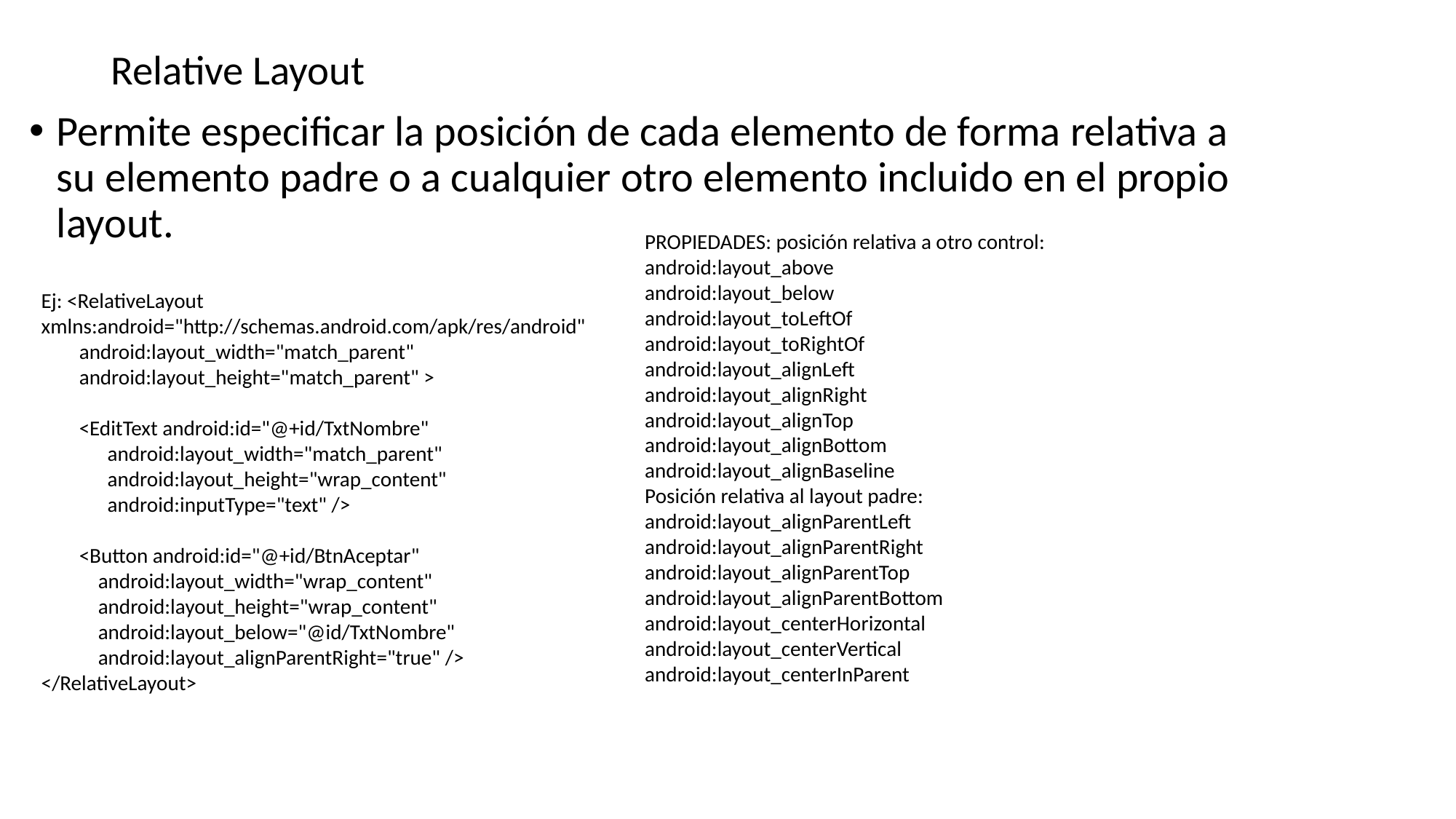

# Relative Layout
Permite especificar la posición de cada elemento de forma relativa a su elemento padre o a cualquier otro elemento incluido en el propio layout.
PROPIEDADES: posición relativa a otro control:
android:layout_above
android:layout_below
android:layout_toLeftOf
android:layout_toRightOf
android:layout_alignLeft
android:layout_alignRight
android:layout_alignTop
android:layout_alignBottom
android:layout_alignBaseline
Posición relativa al layout padre:
android:layout_alignParentLeft
android:layout_alignParentRight
android:layout_alignParentTop
android:layout_alignParentBottom
android:layout_centerHorizontal
android:layout_centerVertical
android:layout_centerInParent

Ej: <RelativeLayout
xmlns:android="http://schemas.android.com/apk/res/android"
        android:layout_width="match_parent"
        android:layout_height="match_parent" >

        <EditText android:id="@+id/TxtNombre"
              android:layout_width="match_parent"
              android:layout_height="wrap_content"
              android:inputType="text" />

        <Button android:id="@+id/BtnAceptar"
            android:layout_width="wrap_content"
            android:layout_height="wrap_content"
            android:layout_below="@id/TxtNombre"
            android:layout_alignParentRight="true" />
</RelativeLayout>